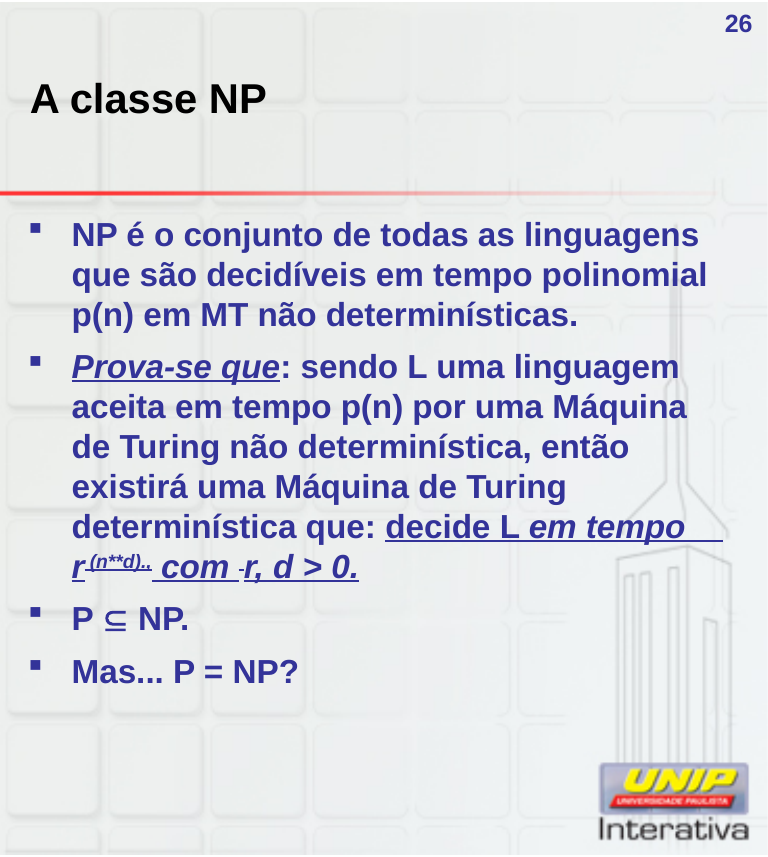

# A classe NP
26
NP é o conjunto de todas as linguagens que são decidíveis em tempo polinomial p(n) em MT não determinísticas.
Prova-se que: sendo L uma linguagem aceita em tempo p(n) por uma Máquina de Turing não determinística, então existirá uma Máquina de Turing determinística que: decide L em tempo     r (n**d)., com  r, d > 0.
P ⊆ NP.
Mas... P = NP?